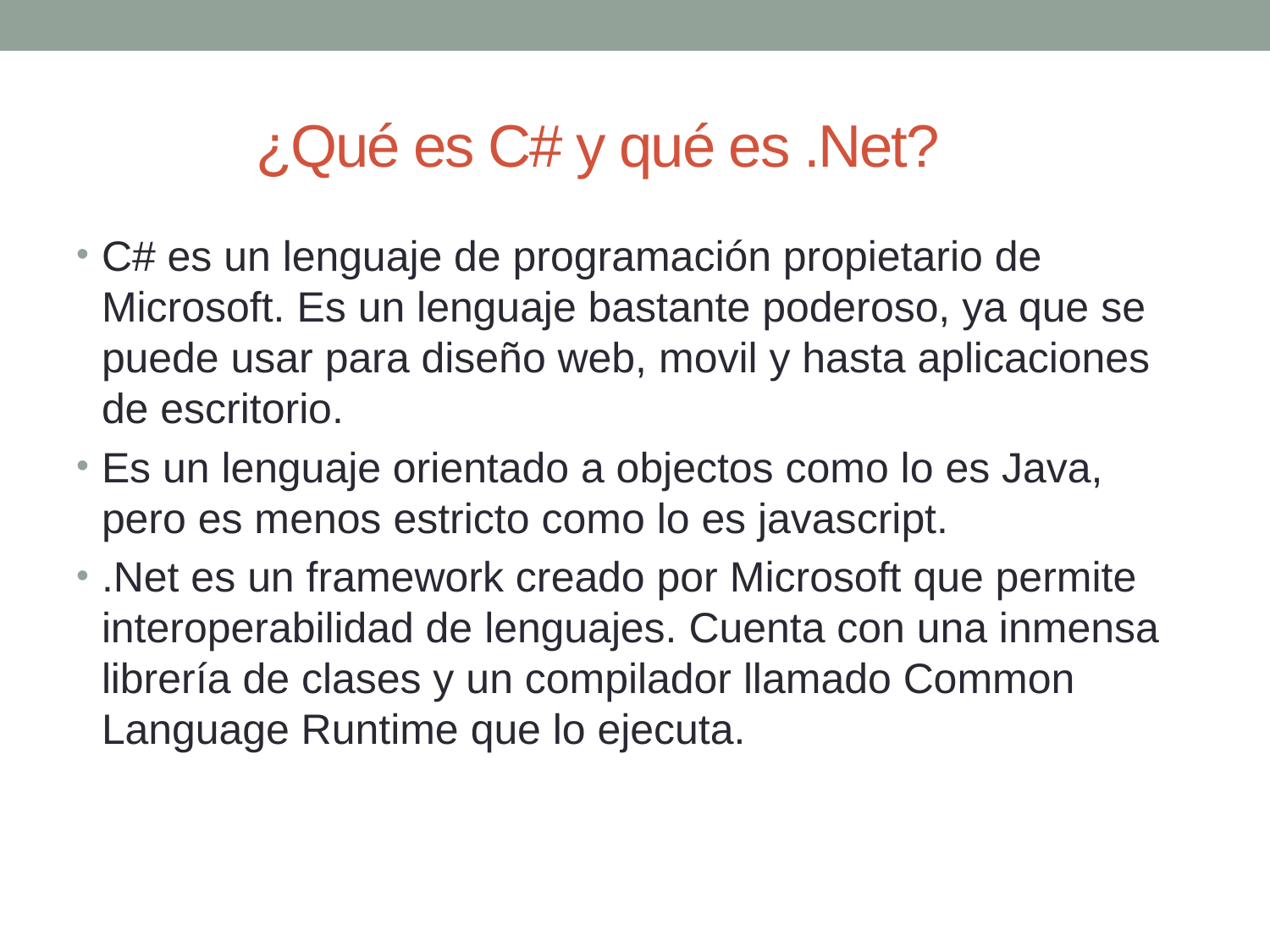

# ¿Qué es C# y qué es .Net?
C# es un lenguaje de programación propietario de Microsoft. Es un lenguaje bastante poderoso, ya que se puede usar para diseño web, movil y hasta aplicaciones de escritorio.
Es un lenguaje orientado a objectos como lo es Java, pero es menos estricto como lo es javascript.
.Net es un framework creado por Microsoft que permite interoperabilidad de lenguajes. Cuenta con una inmensa librería de clases y un compilador llamado Common Language Runtime que lo ejecuta.